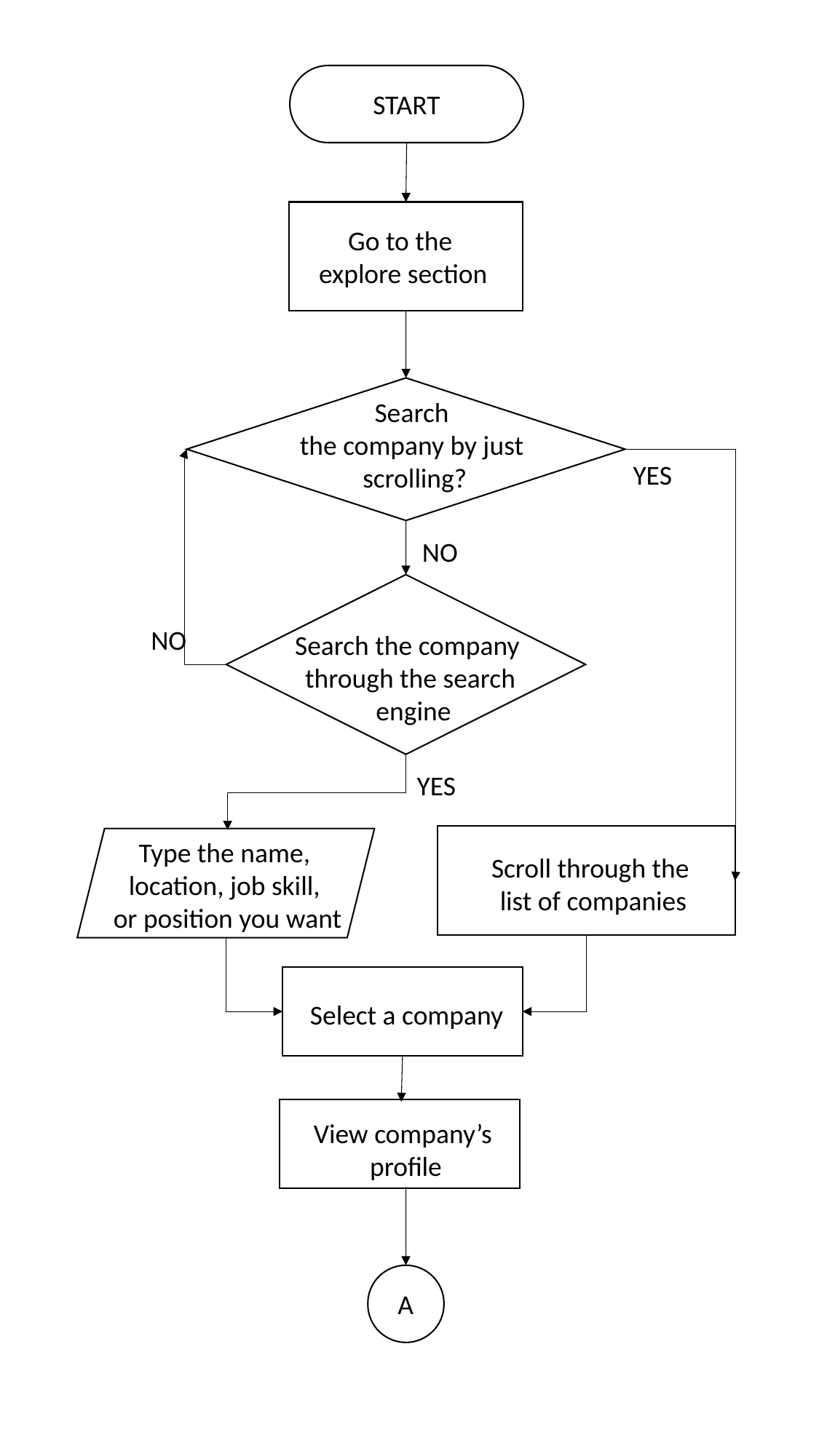

START

Go to the
explore section

Search
the company by just
scrolling?
YES
NO

NO
Search the company
through the search
 engine
YES

Type the name,
location, job skill,
or position you want
Scroll through the
list of companies

Select a company

View company’s
profile

A